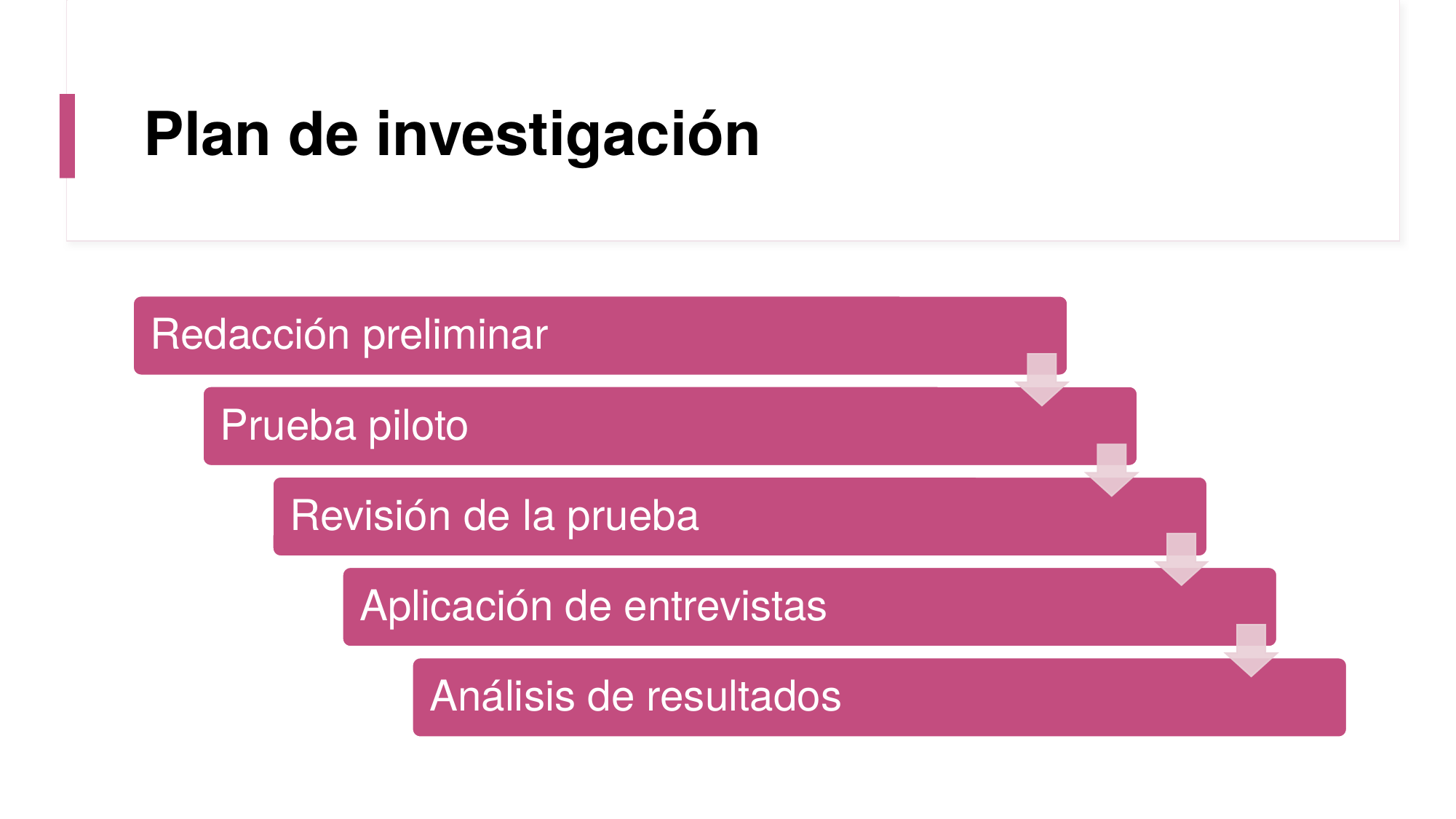

# Plan de investigación
Redacción preliminar
Prueba piloto
Revisión de la prueba
Aplicación de entrevistas
Análisis de resultados